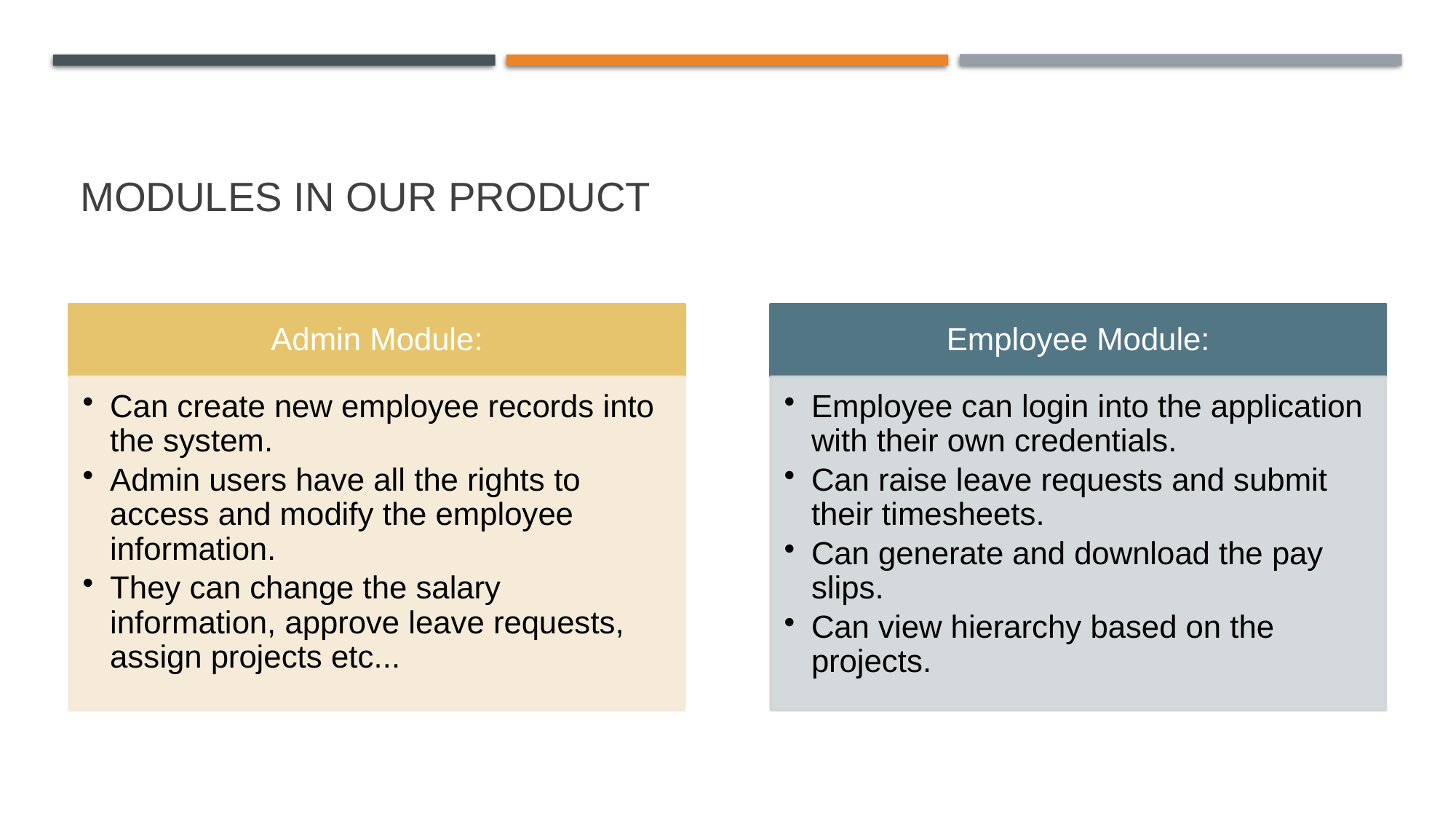

# Modules in our product
Admin Module:
Can create new employee records into the system.
Admin users have all the rights to access and modify the employee information.
They can change the salary information, approve leave requests, assign projects etc...
Employee Module:
Employee can login into the application with their own credentials.
Can raise leave requests and submit their timesheets.
Can generate and download the pay slips.
Can view hierarchy based on the projects.